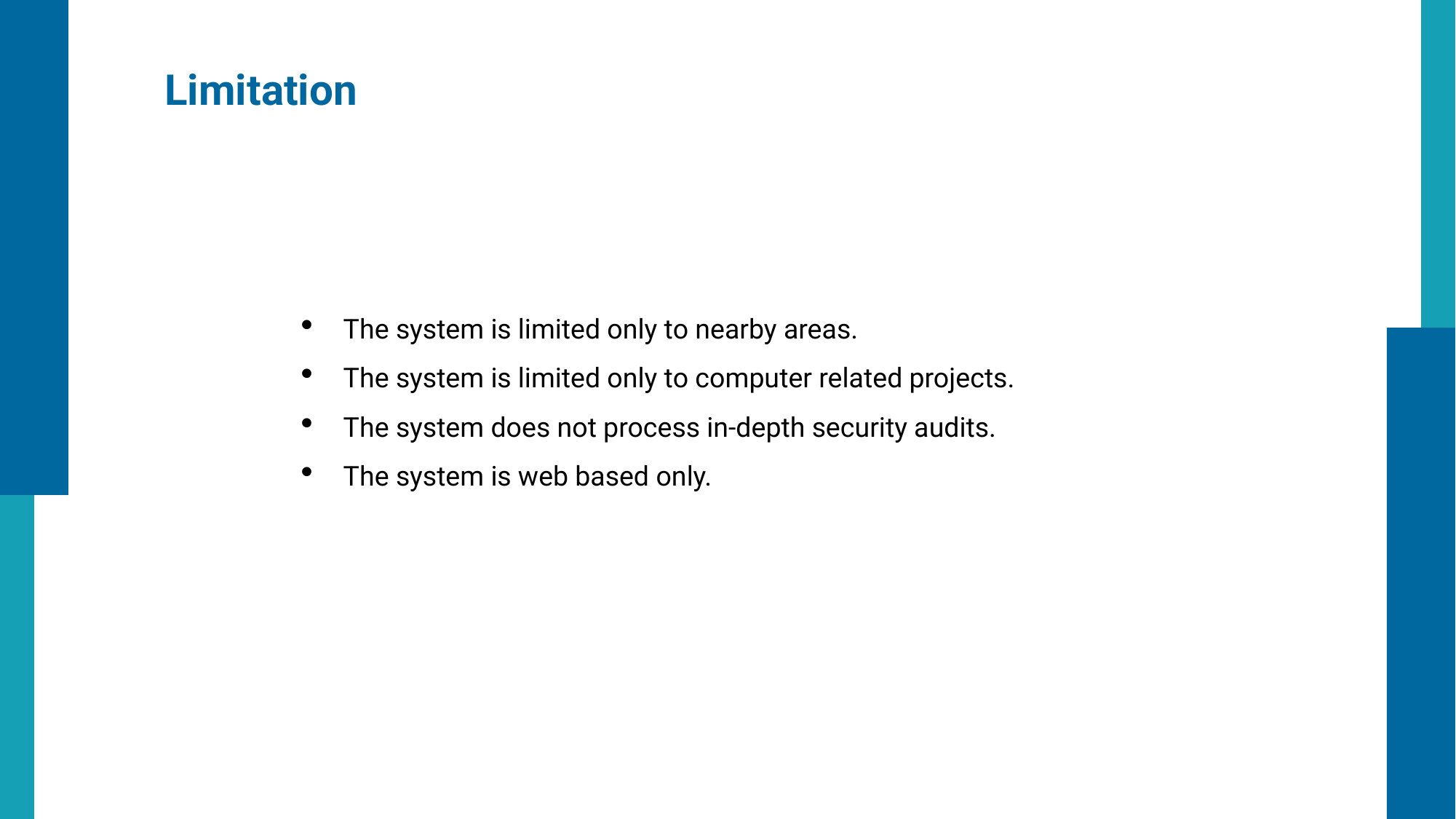

Limitation

The system is limited only to nearby areas.
The system is limited only to computer related projects.
The system does not process in-depth security audits.
The system is web based only.